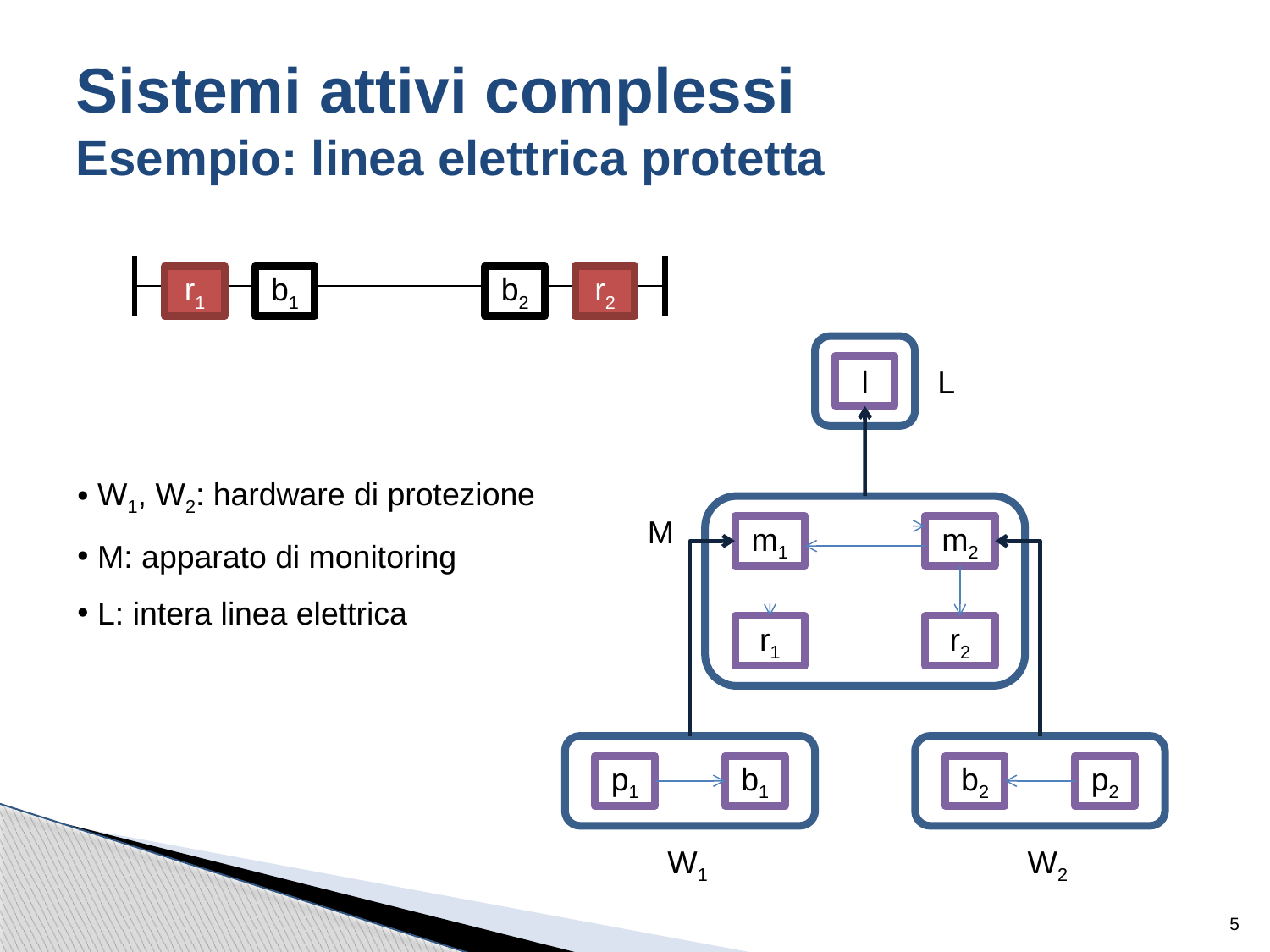

# Sistemi attivi complessi Esempio: linea elettrica protetta
r1
b1
b2
r2

l
L
 W1, W2: hardware di protezione
 M: apparato di monitoring
 L: intera linea elettrica

M
m1
m2
r1
r2

p1
b1
b2
p2
W1
W2
5